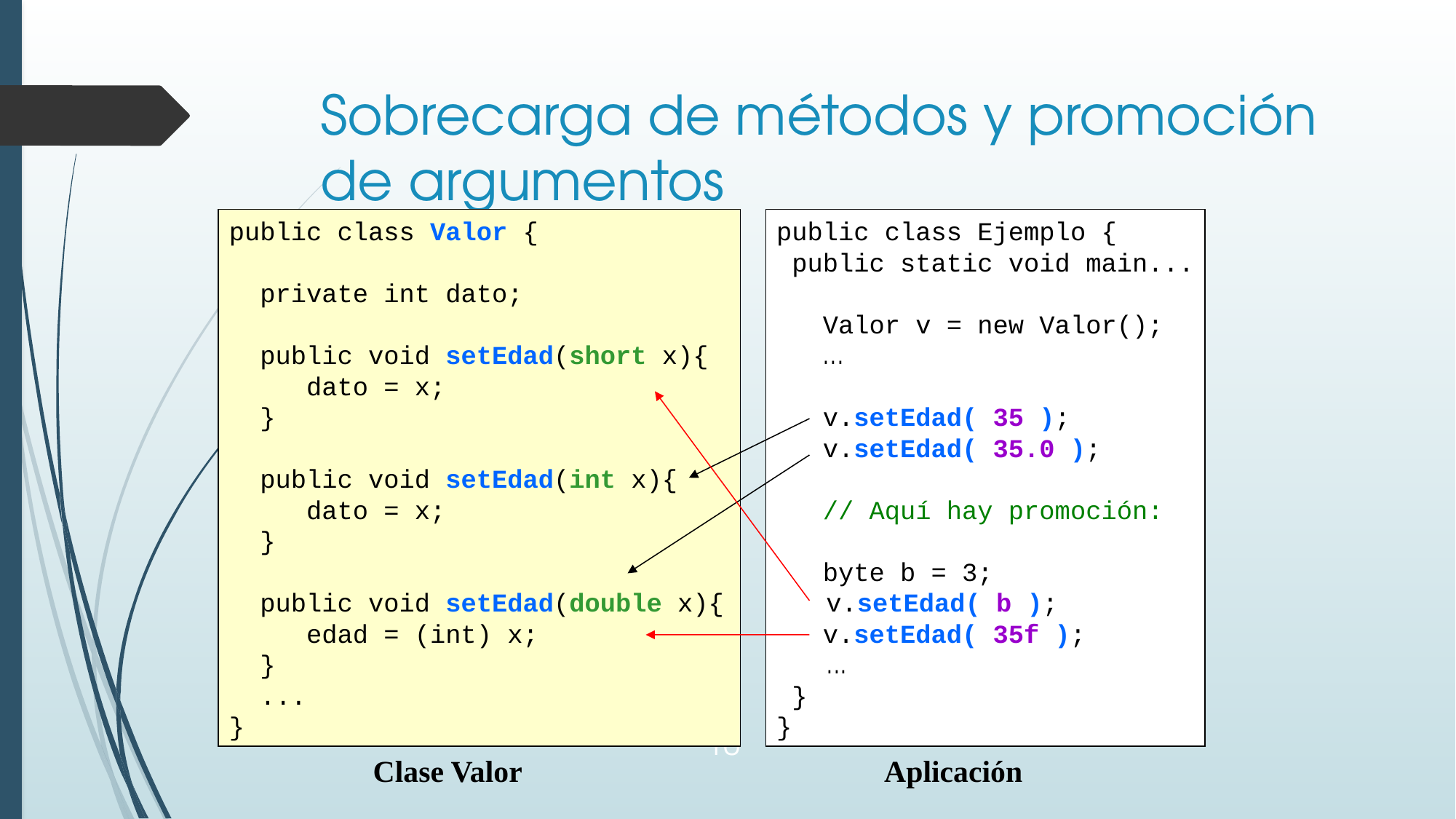

# Sobrecarga de métodos y promoción de argumentos
public class Valor {

  private int dato;

  public void setEdad(short x){
     dato = x;
  }

  public void setEdad(int x){
     dato = x;
  }

  public void setEdad(double x){
     edad = (int) x;
  }
  ...
}
public class Ejemplo {
 public static void main...

   Valor v = new Valor();
   ...

   v.setEdad( 35 );
   v.setEdad( 35.0 );

   // Aquí hay promoción:

   byte b = 3;
       v.setEdad( b );
   v.setEdad( 35f );
       ...
 }
}

10
Clase Valor
Aplicación